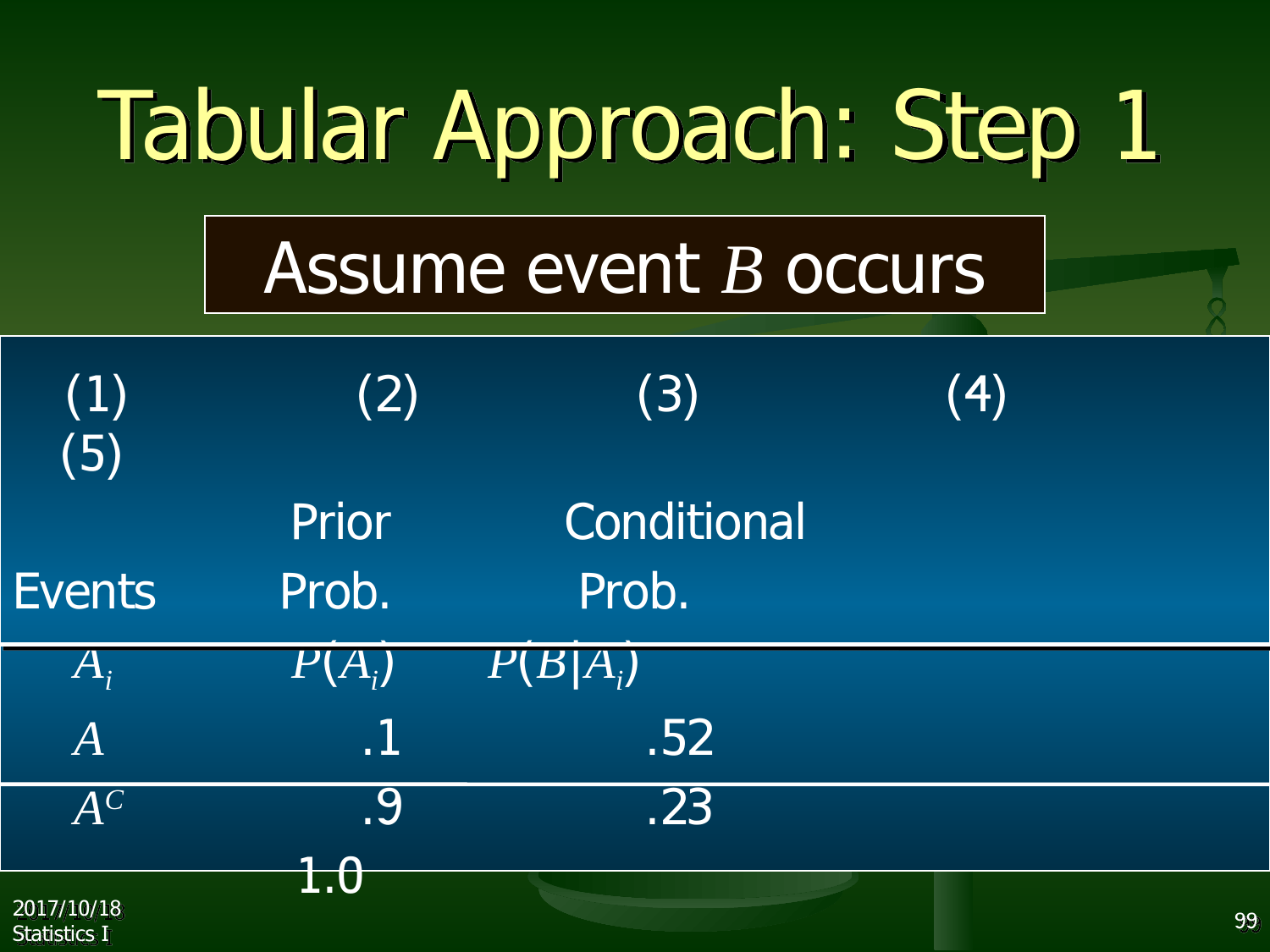

# Tabular Approach: Step 1
Assume event B occurs

    (1)	           (2)              (3)      	        (4)   	        (5)
                  Prior	        Conditional
Events        Prob.            Prob.
    Ai            P(Ai)	   P(B|Ai)
    A		   .1		     .52
    AC		   .9		     .23
      1.0

2017/10/18
Statistics I
99